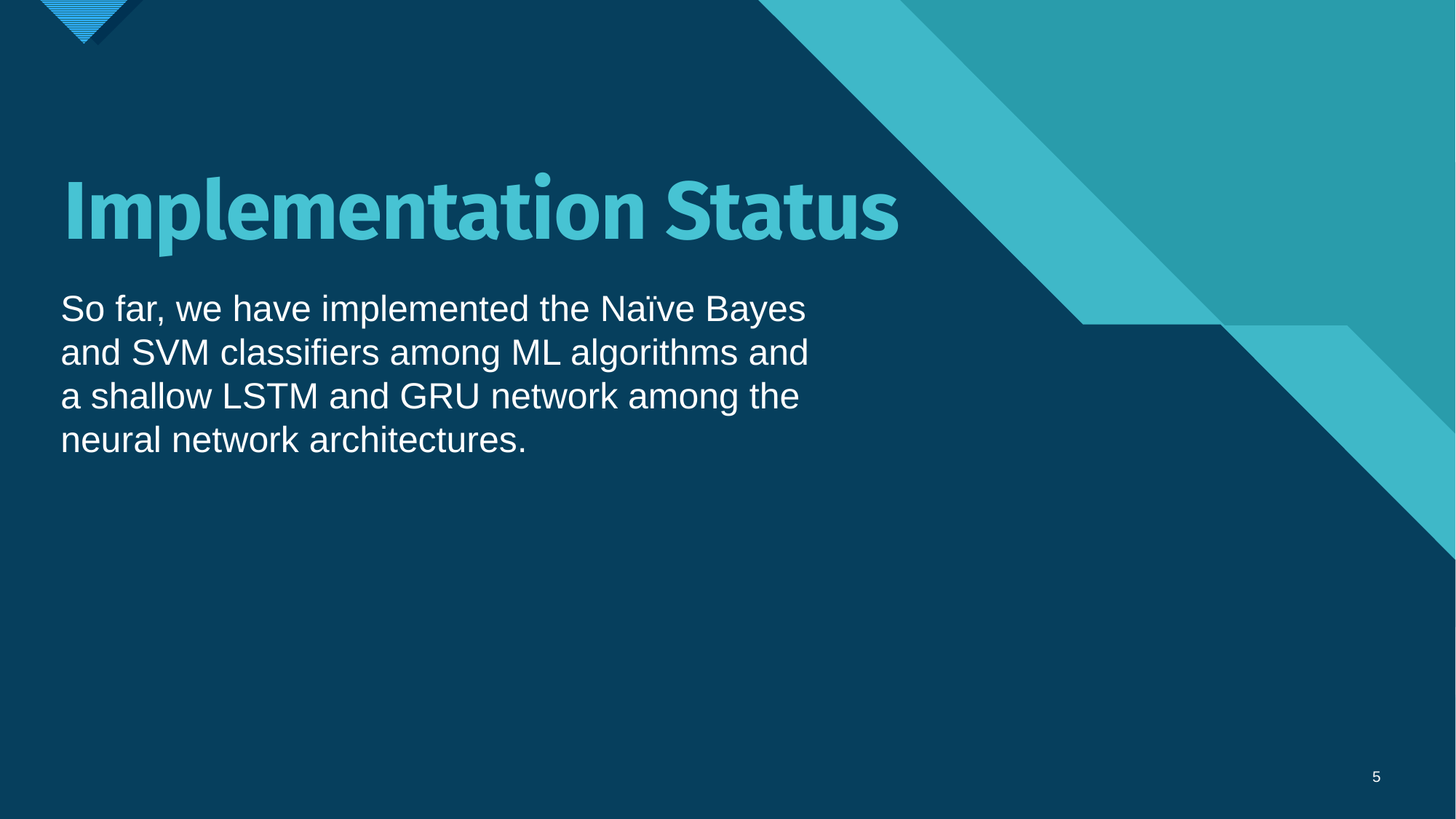

# Implementation Status
So far, we have implemented the Naïve Bayes and SVM classifiers among ML algorithms and a shallow LSTM and GRU network among the neural network architectures.
5